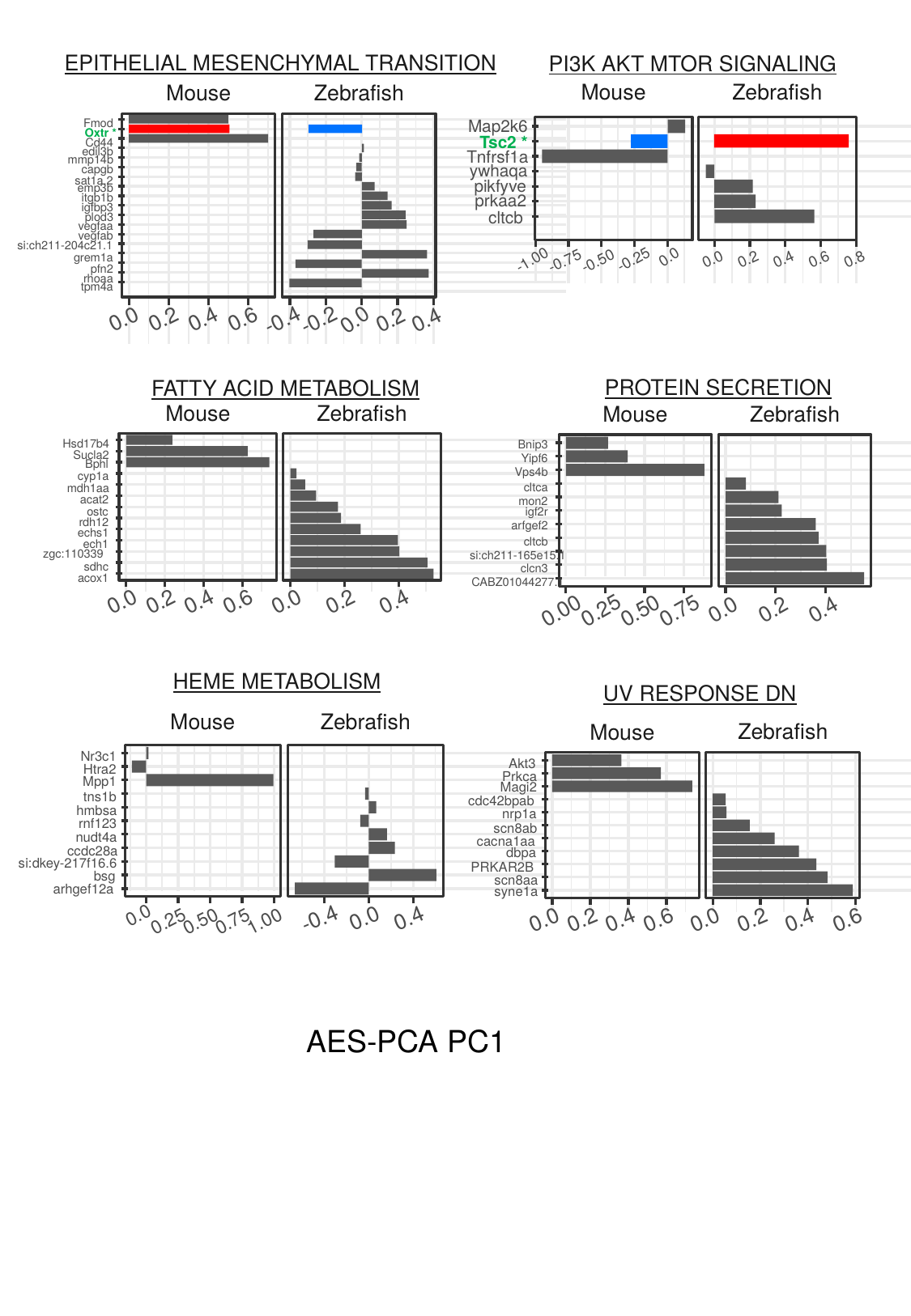

EPITHELIAL MESENCHYMAL TRANSITION
Zebrafish
Mouse
Fmod

Oxtr *

Cd44

edil3b

mmp14b

capgb

sat1a.2

emp3b

itgb1b

igfbp3

plod3

vegfaa

vegfab

si:ch211-204c21.1

grem1a

pfn2

rhoaa

tpm4a

0.2
0.6
0.4
0.0
-0.2
0.2
-0.4
0.4
0.0
PI3K AKT MTOR SIGNALING
Zebrafish
Mouse
Map2k6

Tsc2 *

Tnfrsf1a

ywhaqa

pikfyve

prkaa2

cltcb

0.0
0.2
0.6
0.4
0.8
0.0
-0.25
-1.00
-0.75
-0.50
PROTEIN SECRETION
FATTY ACID METABOLISM
Zebrafish
Zebrafish
Mouse
Mouse
Bnip3
Hsd17b4

Yipf6
Sucla2

Bphl

Vps4b

cyp1a

cltca
mdh1aa

acat2
mon2

igf2r

ostc

rdh12
arfgef2

echs1

cltcb

ech1

zgc:110339

           si:ch211-165e15.1

sdhc
clcn3

acox1

          CABZ01044277.1

0.2
0.6
0.2
0.4
0.4
0.0
0.0
0.2
0.4
0.0
0.25
0.00
0.50
0.75
Gene name
HEME METABOLISM
UV RESPONSE DN
Zebrafish
Mouse
Zebrafish
Mouse
Nr3c1

Akt3

Htra2

Prkca

Mpp1

Magi2

tns1b

    cdc42bpab

hmbsa

nrp1a

rnf123

  scn8ab

nudt4a

     cacna1aa

ccdc28a
dbpa

si:dkey-217f16.6

    PRKAR2B

bsg

scn8aa

arhgef12a

syne1a

0.0
-0.4
0.4
0.0
0.25
0.50
0.75
1.00
0.2
0.6
0.2
0.6
0.4
0.4
0.0
0.0
AES-PCA PC1